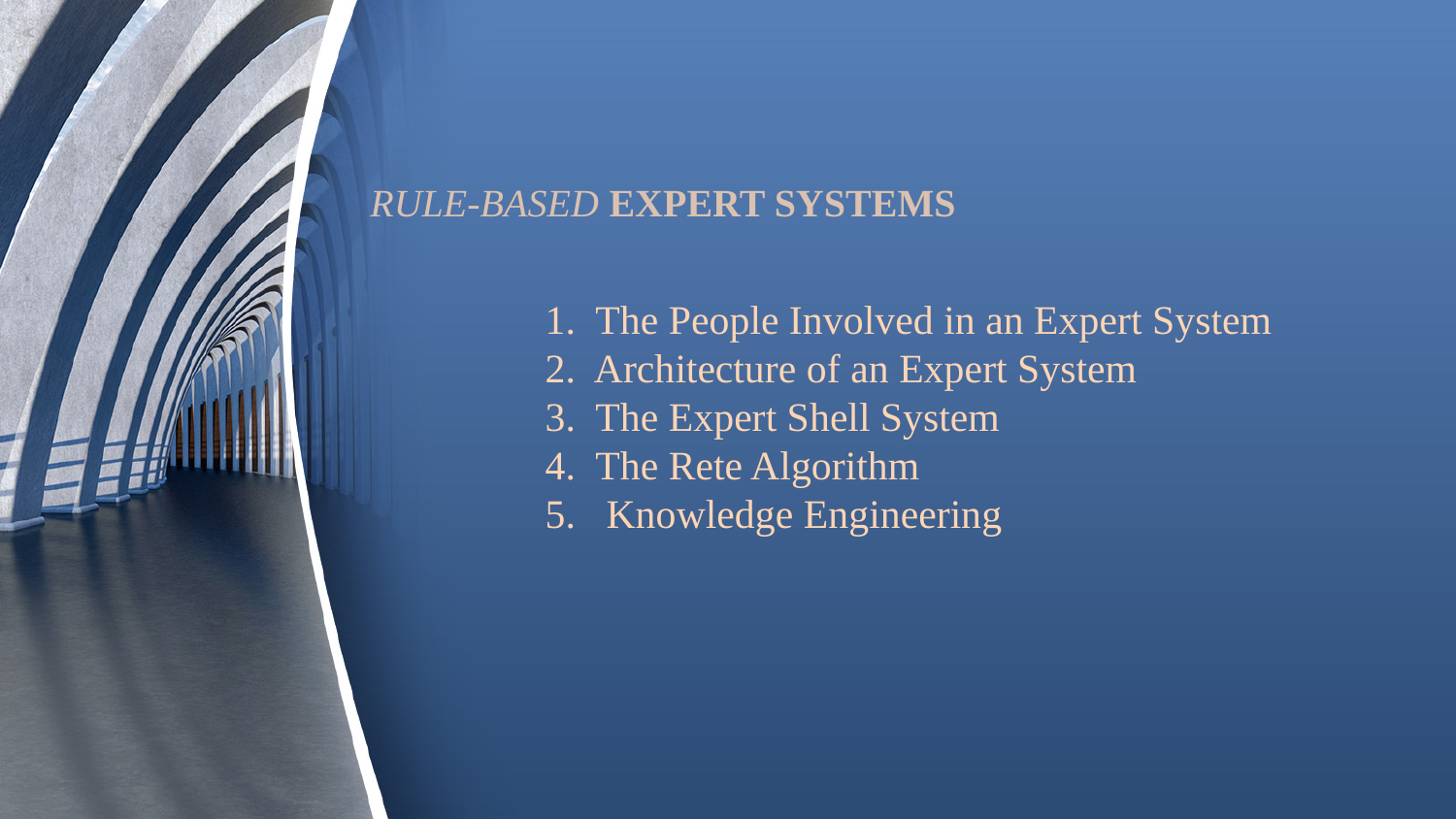

# RULE-BASED EXPERT SYSTEMS
1.  The People Involved in an Expert System
2.  Architecture of an Expert System
3.  The Expert Shell System
4.  The Rete Algorithm
5.   Knowledge Engineering